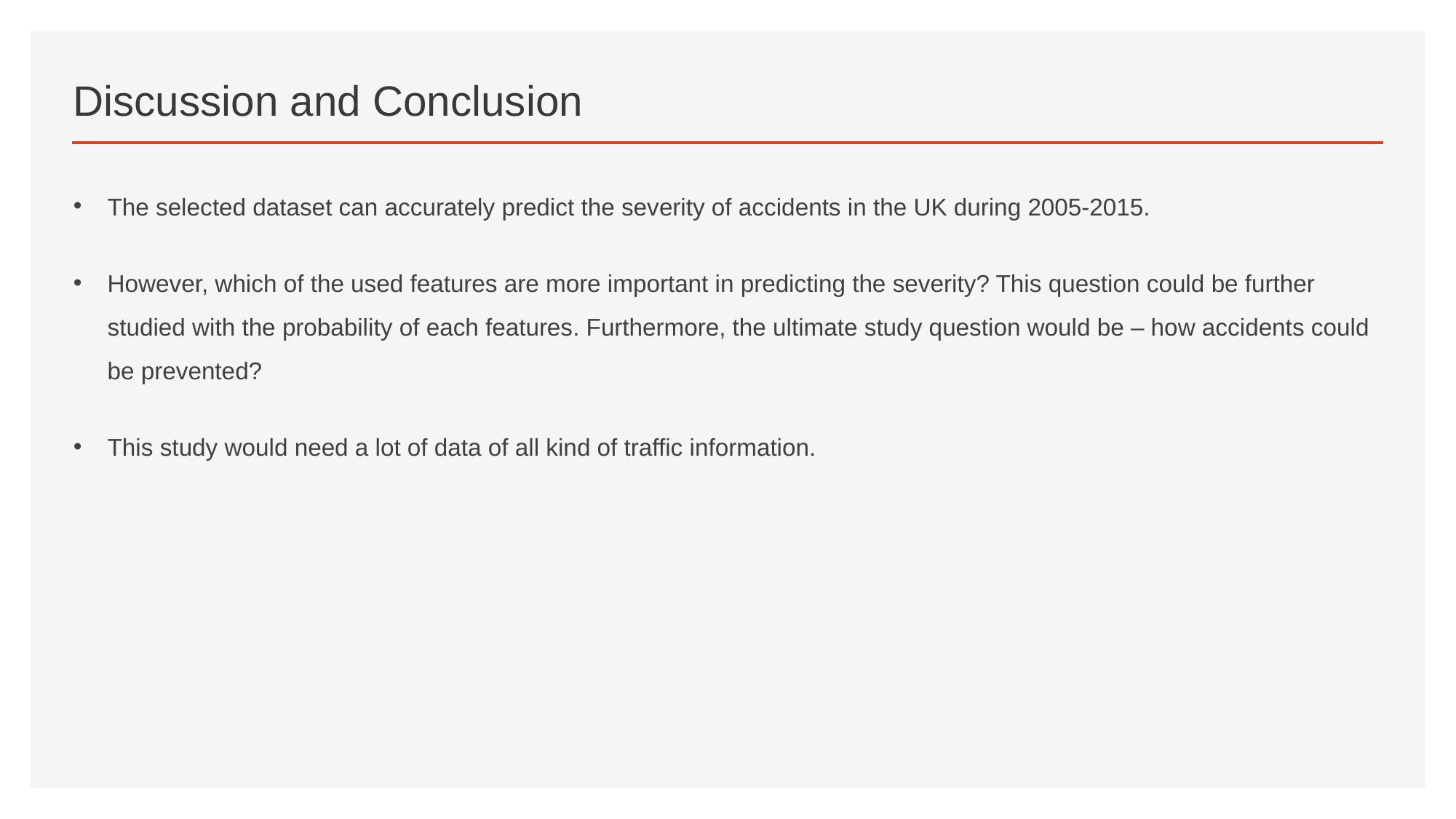

# Discussion and Conclusion
The selected dataset can accurately predict the severity of accidents in the UK during 2005-2015.
However, which of the used features are more important in predicting the severity? This question could be further studied with the probability of each features. Furthermore, the ultimate study question would be – how accidents could be prevented?
This study would need a lot of data of all kind of traffic information.